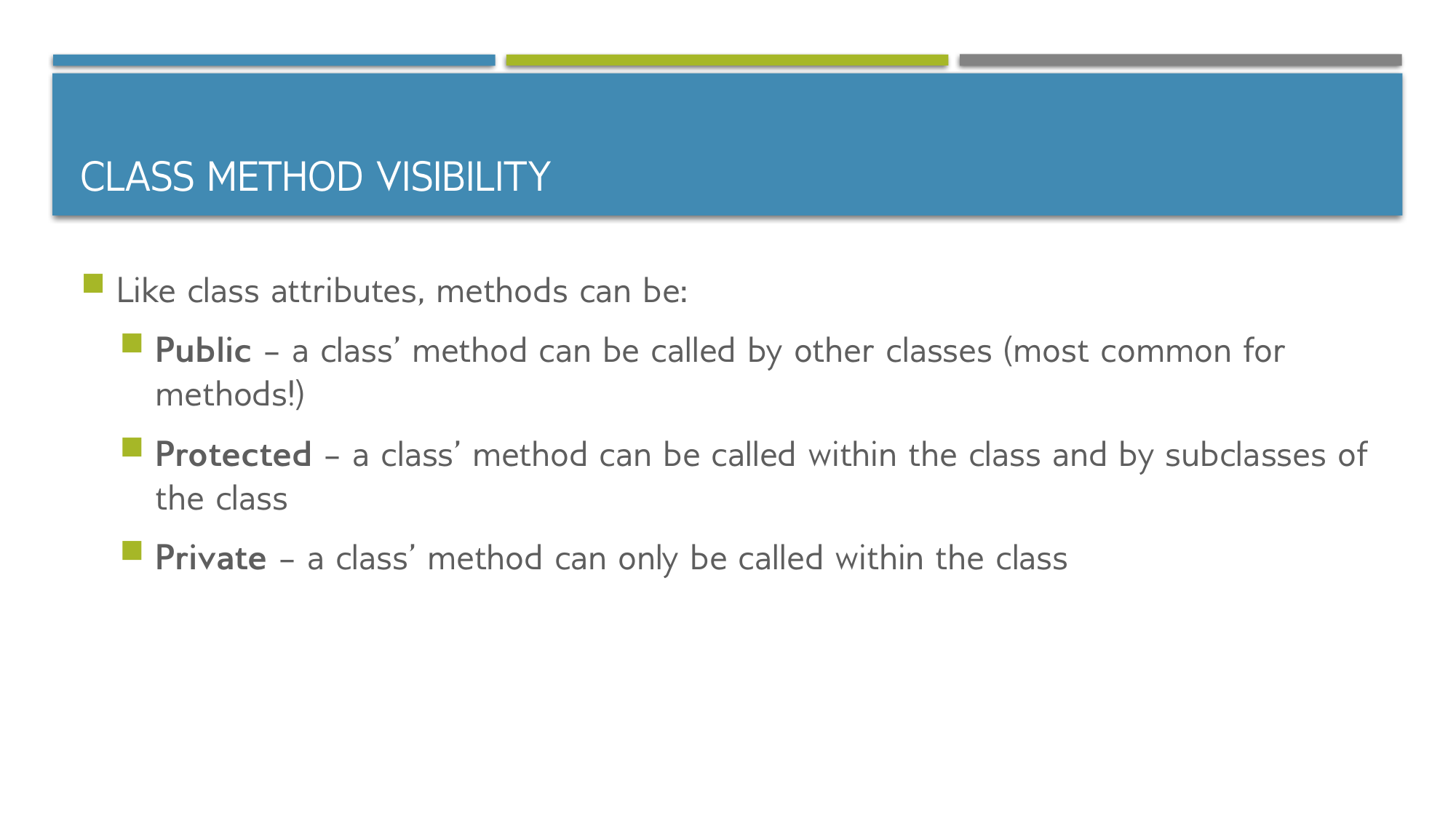

# Class Method Visibility
Like class attributes, methods can be:
Public – a class’ method can be called by other classes (most common for methods!)
Protected – a class’ method can be called within the class and by subclasses of the class
Private – a class’ method can only be called within the class